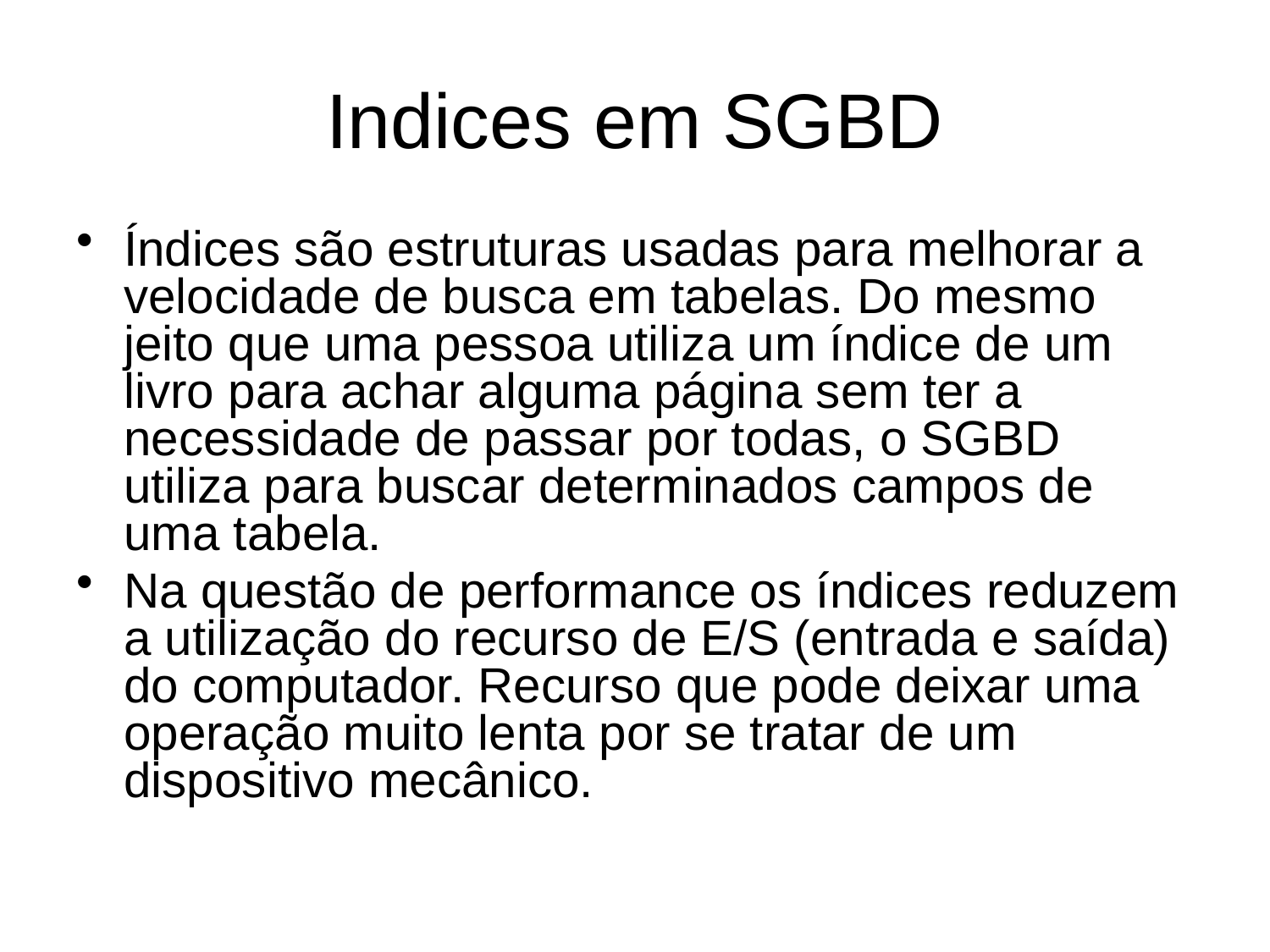

# Indices em SGBD
Índices são estruturas usadas para melhorar a velocidade de busca em tabelas. Do mesmo jeito que uma pessoa utiliza um índice de um livro para achar alguma página sem ter a necessidade de passar por todas, o SGBD utiliza para buscar determinados campos de uma tabela.
Na questão de performance os índices reduzem a utilização do recurso de E/S (entrada e saída) do computador. Recurso que pode deixar uma operação muito lenta por se tratar de um dispositivo mecânico.